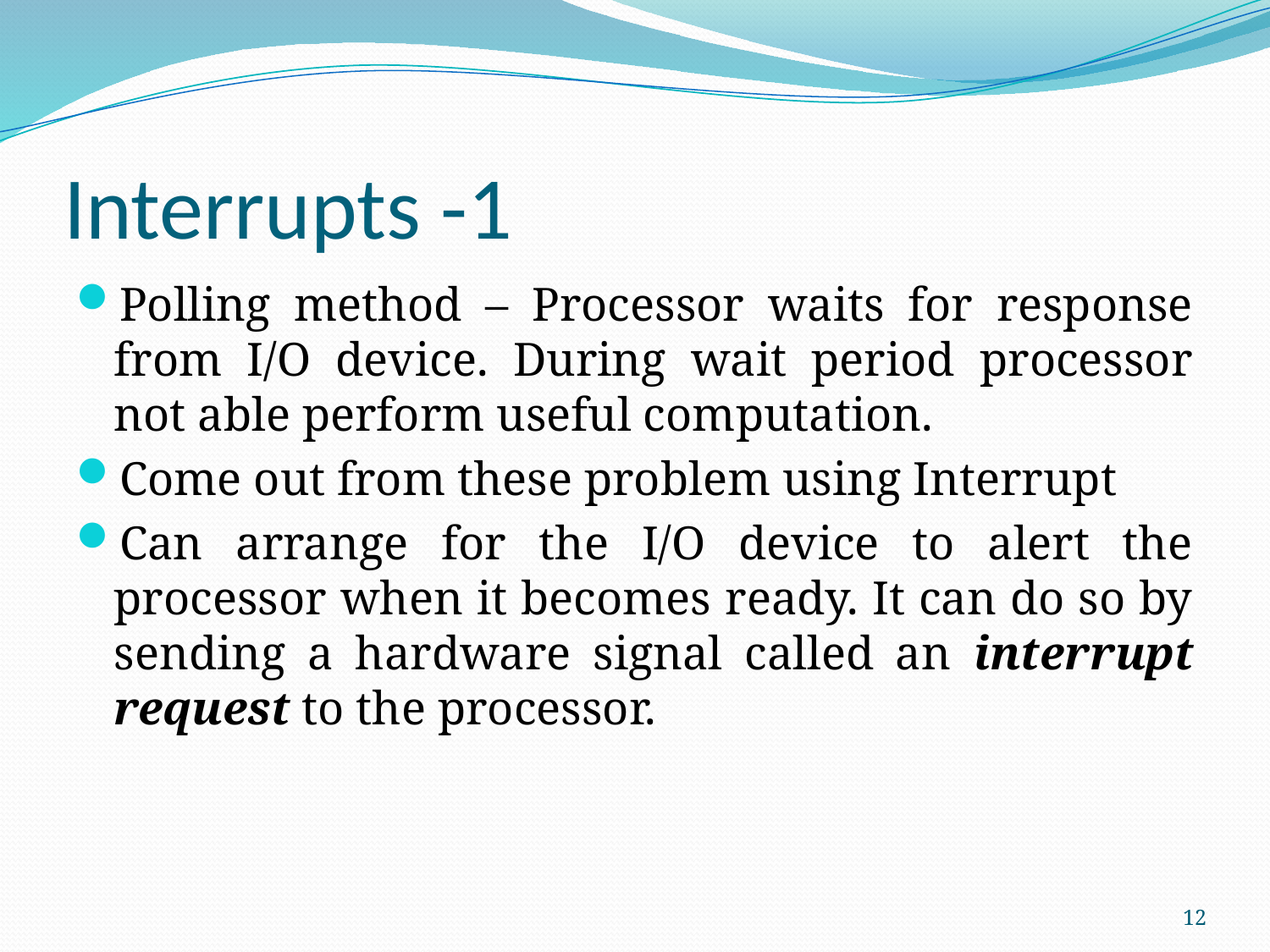

# Interrupts -1
Polling method – Processor waits for response from I/O device. During wait period processor not able perform useful computation.
Come out from these problem using Interrupt
Can arrange for the I/O device to alert the processor when it becomes ready. It can do so by sending a hardware signal called an interrupt request to the processor.
12